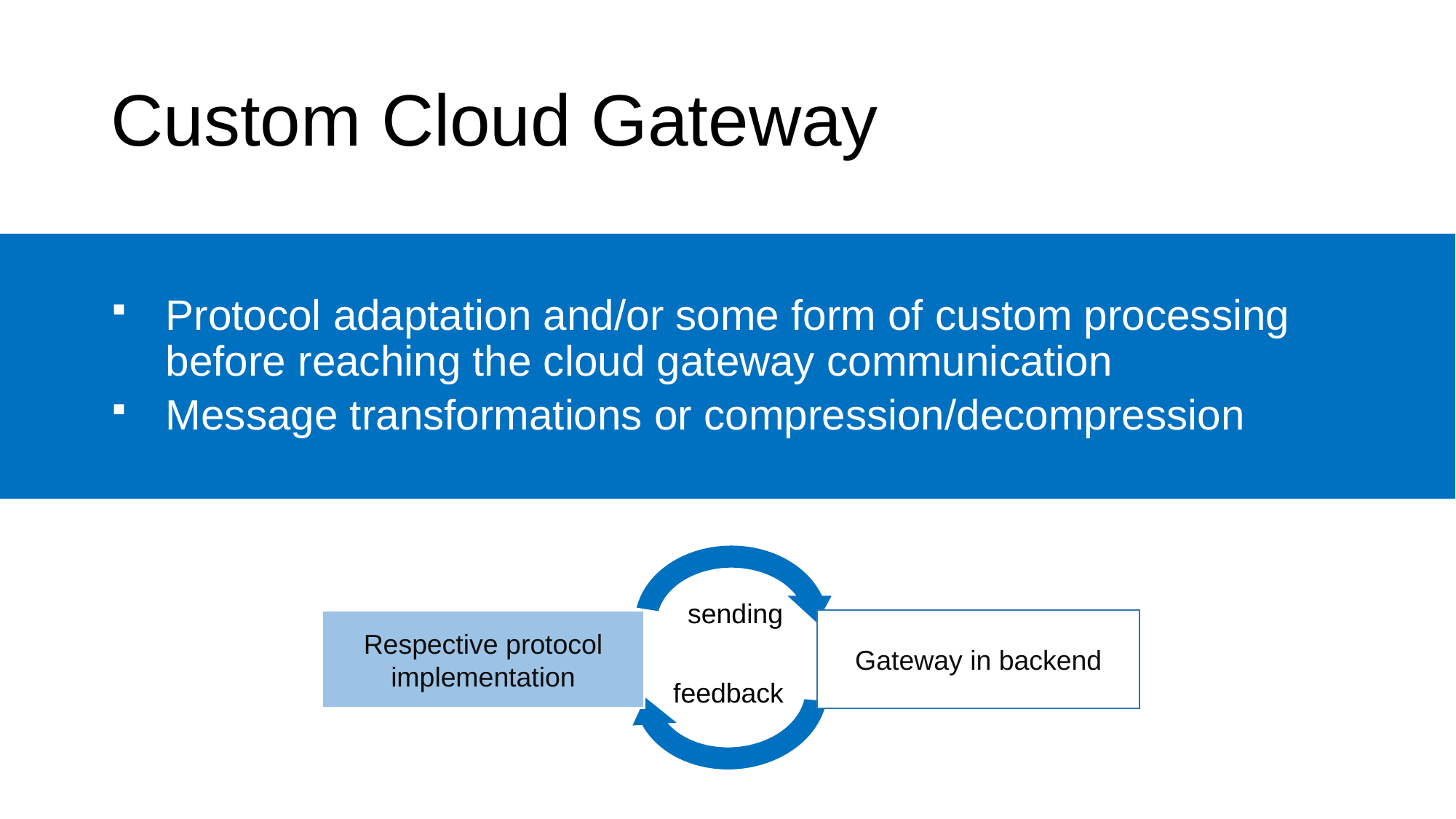

# Custom Cloud Gateway

Protocol adaptation and/or some form of custom processing before reaching the cloud gateway communication
Message transformations or compression/decompression

sending

Respective protocol implementation
Gateway in backend
feedback